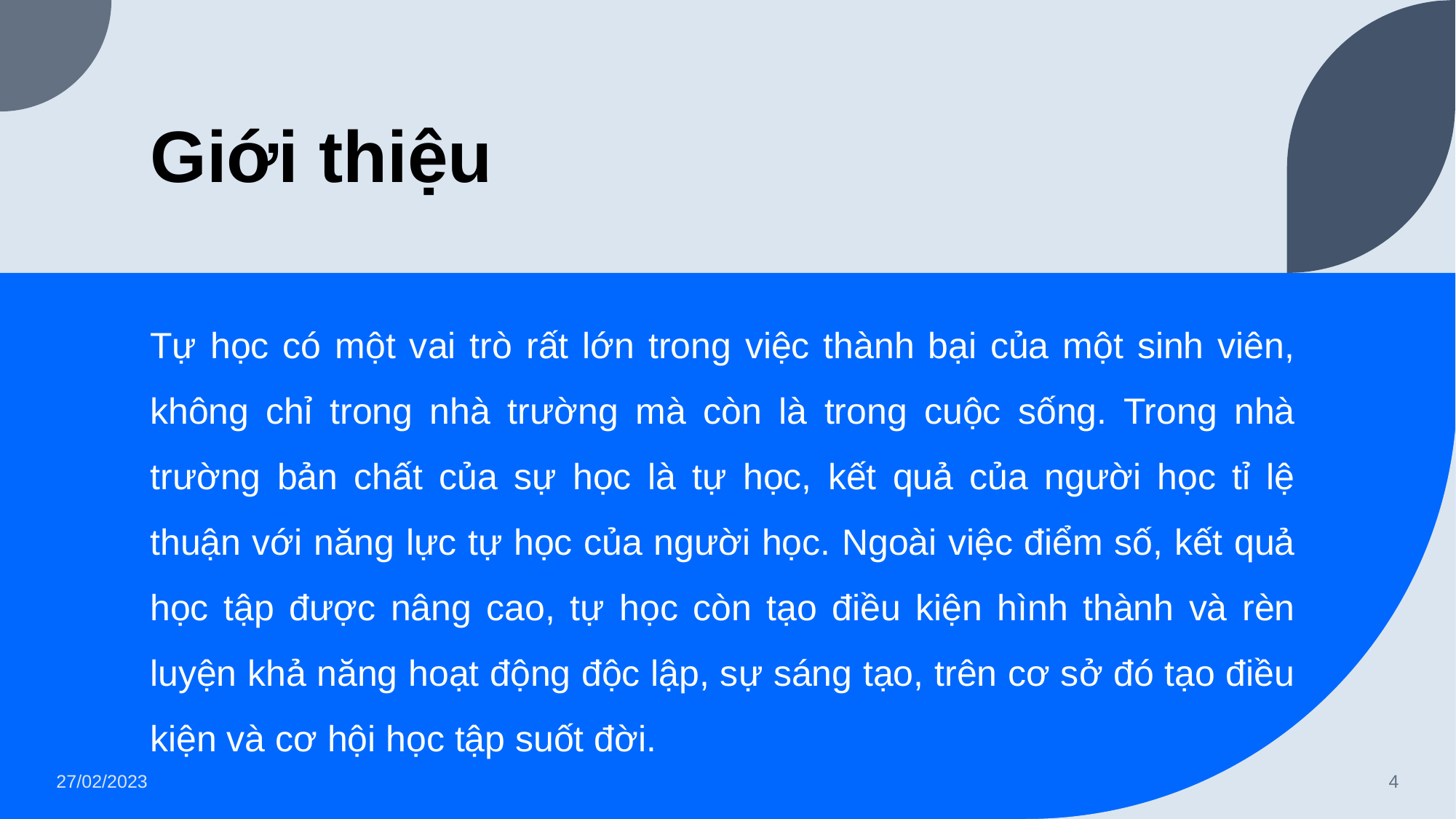

# Giới thiệu
Tự học có một vai trò rất lớn trong việc thành bại của một sinh viên, không chỉ trong nhà trường mà còn là trong cuộc sống. Trong nhà trường bản chất của sự học là tự học, kết quả của người học tỉ lệ thuận với năng lực tự học của người học. Ngoài việc điểm số, kết quả học tập được nâng cao, tự học còn tạo điều kiện hình thành và rèn luyện khả năng hoạt động độc lập, sự sáng tạo, trên cơ sở đó tạo điều kiện và cơ hội học tập suốt đời.
27/02/2023
4